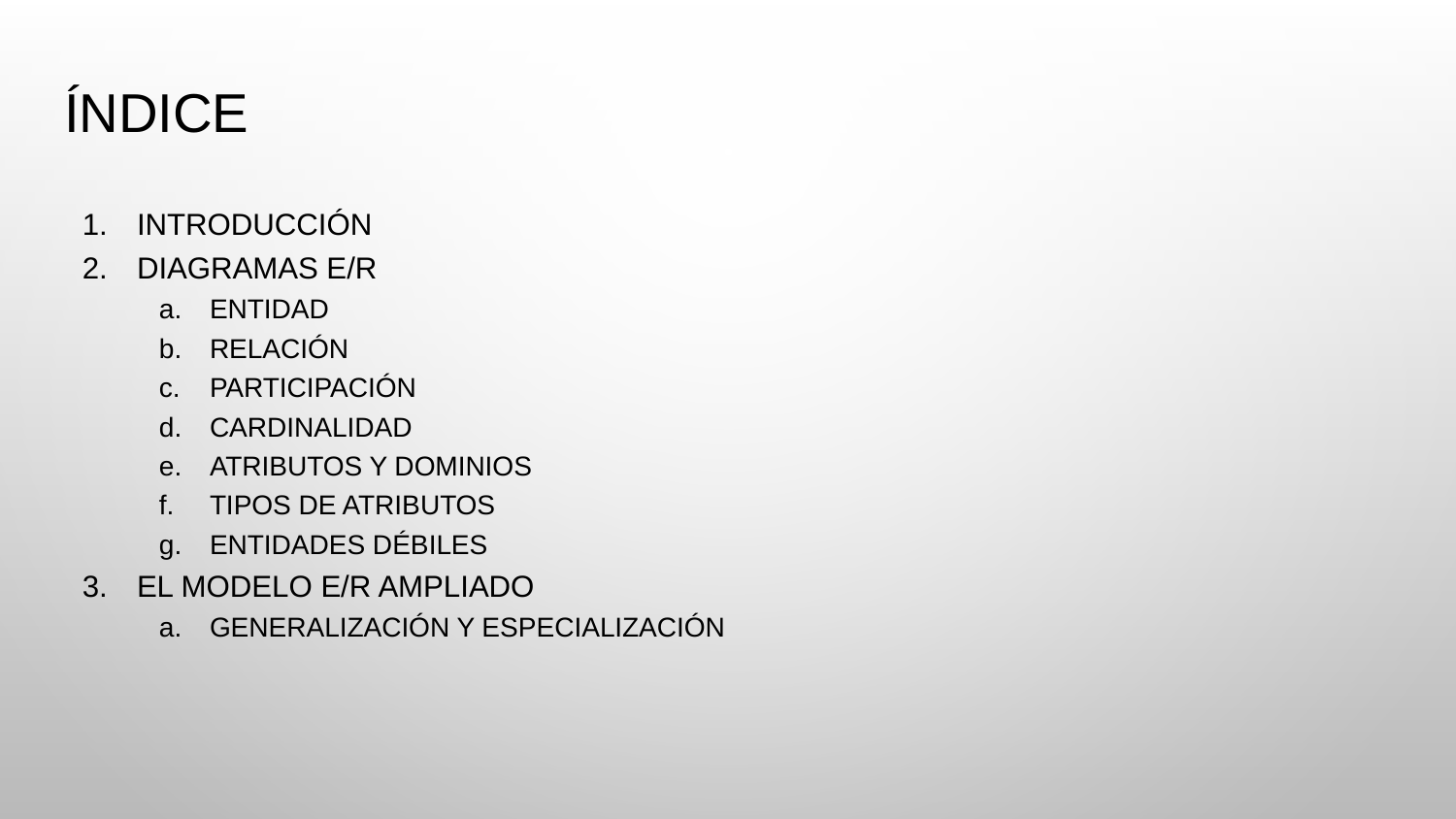

# ÍNDICE
Introducción
Diagramas E/R
Entidad
Relación
Participación
Cardinalidad
Atributos y dominios
Tipos de atributos
Entidades débiles
El modelo E/R ampliado
Generalización y especialización